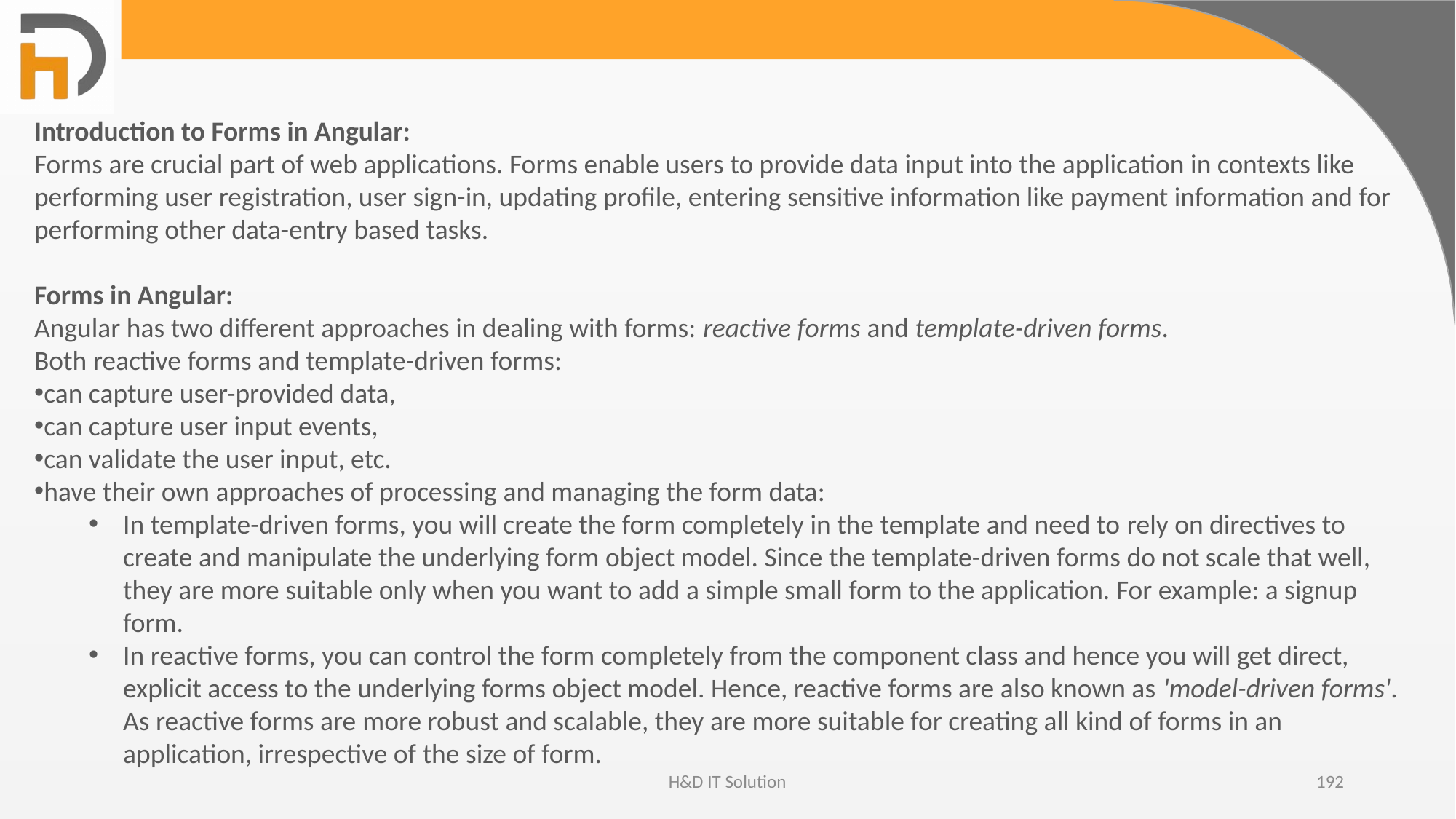

Introduction to Forms in Angular:
Forms are crucial part of web applications. Forms enable users to provide data input into the application in contexts like performing user registration, user sign-in, updating profile, entering sensitive information like payment information and for performing other data-entry based tasks.

Forms in Angular:
Angular has two different approaches in dealing with forms: reactive forms and template-driven forms.
Both reactive forms and template-driven forms:
can capture user-provided data,
can capture user input events,
can validate the user input, etc.
have their own approaches of processing and managing the form data:
In template-driven forms, you will create the form completely in the template and need to rely on directives to create and manipulate the underlying form object model. Since the template-driven forms do not scale that well, they are more suitable only when you want to add a simple small form to the application. For example: a signup form.
In reactive forms, you can control the form completely from the component class and hence you will get direct, explicit access to the underlying forms object model. Hence, reactive forms are also known as 'model-driven forms'. As reactive forms are more robust and scalable, they are more suitable for creating all kind of forms in an application, irrespective of the size of form.
H&D IT Solution
192